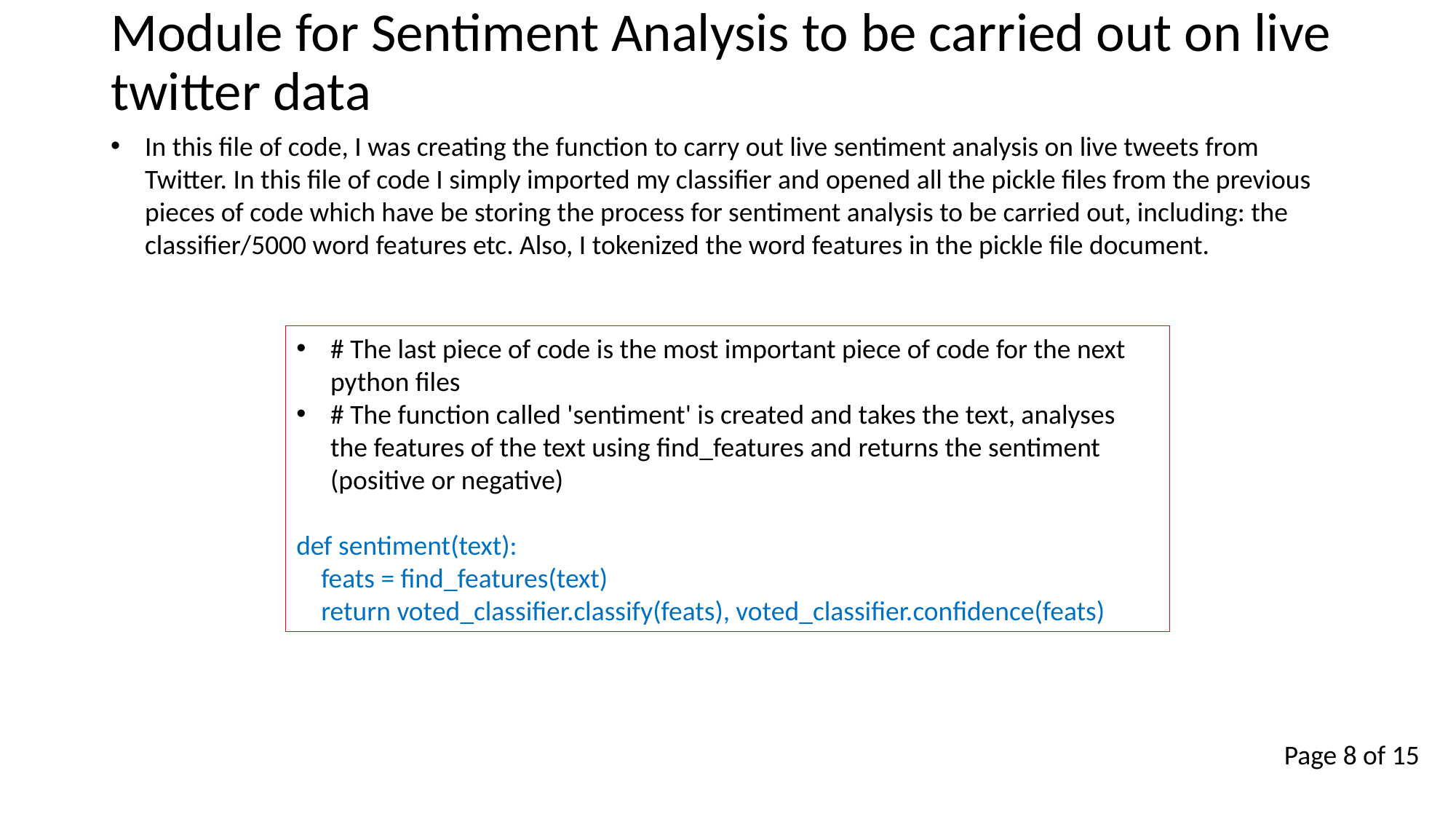

# Module for Sentiment Analysis to be carried out on live twitter data
In this file of code, I was creating the function to carry out live sentiment analysis on live tweets from Twitter. In this file of code I simply imported my classifier and opened all the pickle files from the previous pieces of code which have be storing the process for sentiment analysis to be carried out, including: the classifier/5000 word features etc. Also, I tokenized the word features in the pickle file document.
# The last piece of code is the most important piece of code for the next python files
# The function called 'sentiment' is created and takes the text, analyses the features of the text using find_features and returns the sentiment (positive or negative)

def sentiment(text):
    feats = find_features(text)
    return voted_classifier.classify(feats), voted_classifier.confidence(feats)
Page 8 of 15